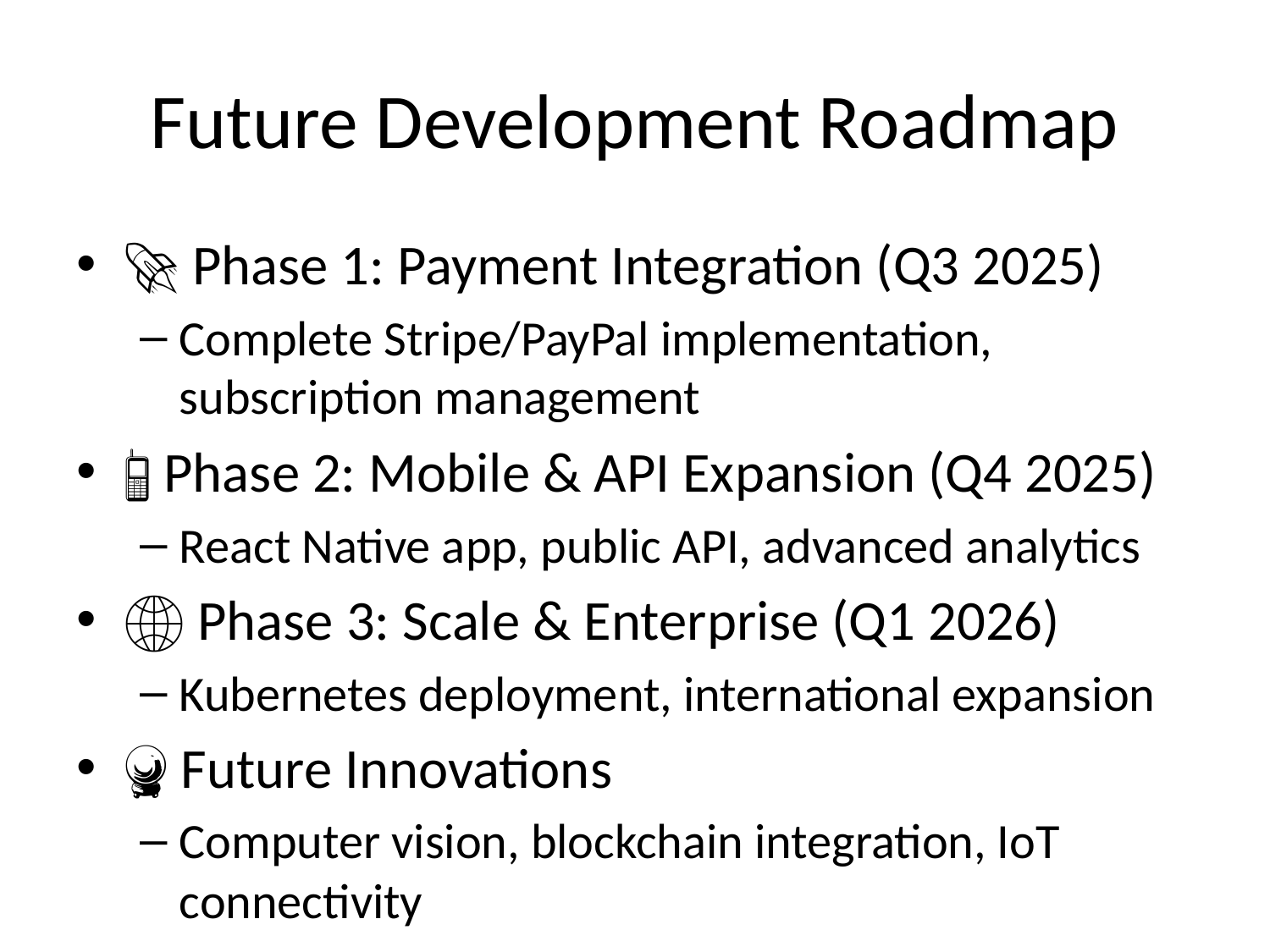

# Future Development Roadmap
🚀 Phase 1: Payment Integration (Q3 2025)
Complete Stripe/PayPal implementation, subscription management
📱 Phase 2: Mobile & API Expansion (Q4 2025)
React Native app, public API, advanced analytics
🌐 Phase 3: Scale & Enterprise (Q1 2026)
Kubernetes deployment, international expansion
🔮 Future Innovations
Computer vision, blockchain integration, IoT connectivity